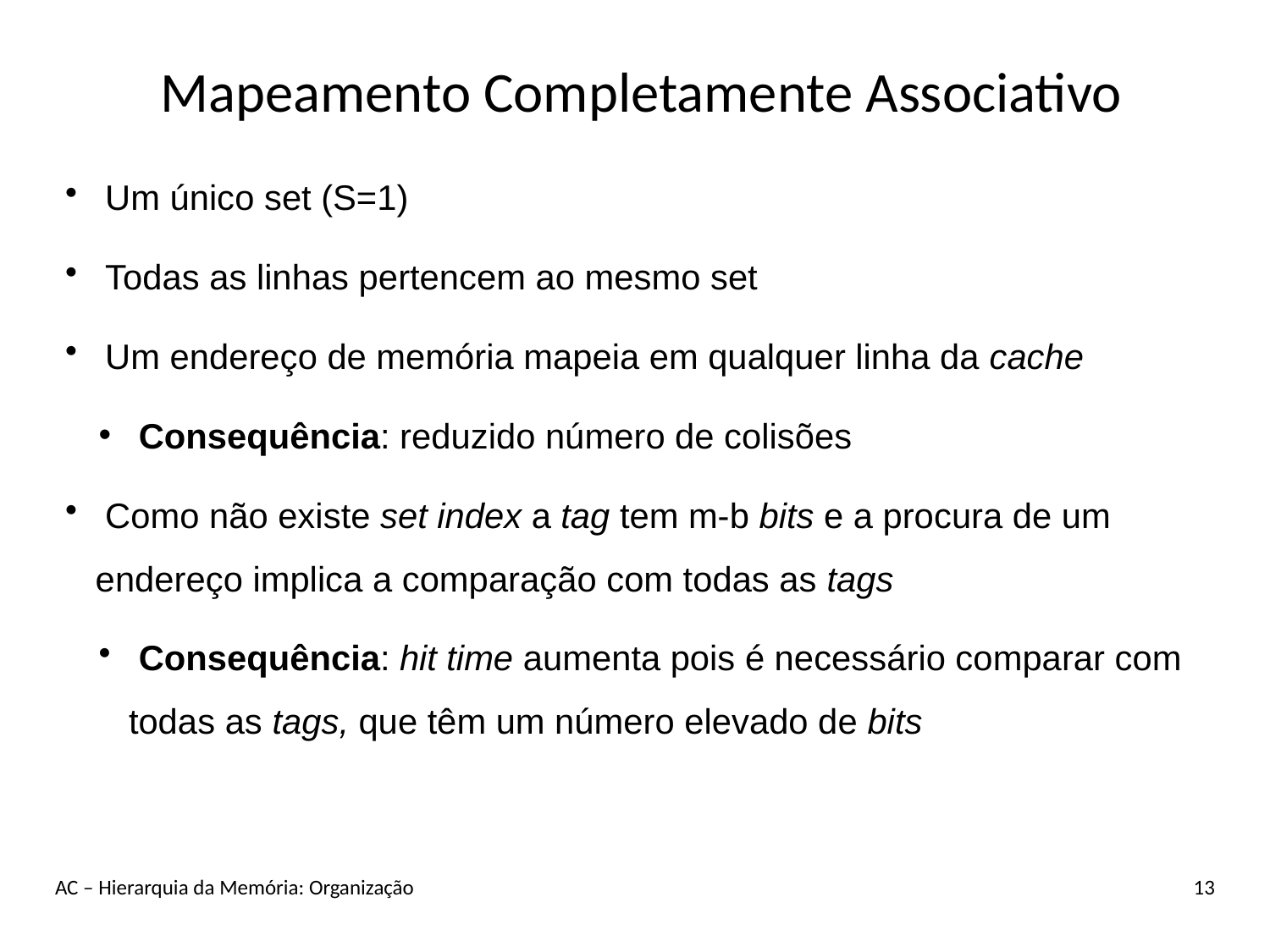

# Mapeamento Completamente Associativo
 Um único set (S=1)
 Todas as linhas pertencem ao mesmo set
 Um endereço de memória mapeia em qualquer linha da cache
 Consequência: reduzido número de colisões
 Como não existe set index a tag tem m-b bits e a procura de um endereço implica a comparação com todas as tags
 Consequência: hit time aumenta pois é necessário comparar com todas as tags, que têm um número elevado de bits
AC – Hierarquia da Memória: Organização
13